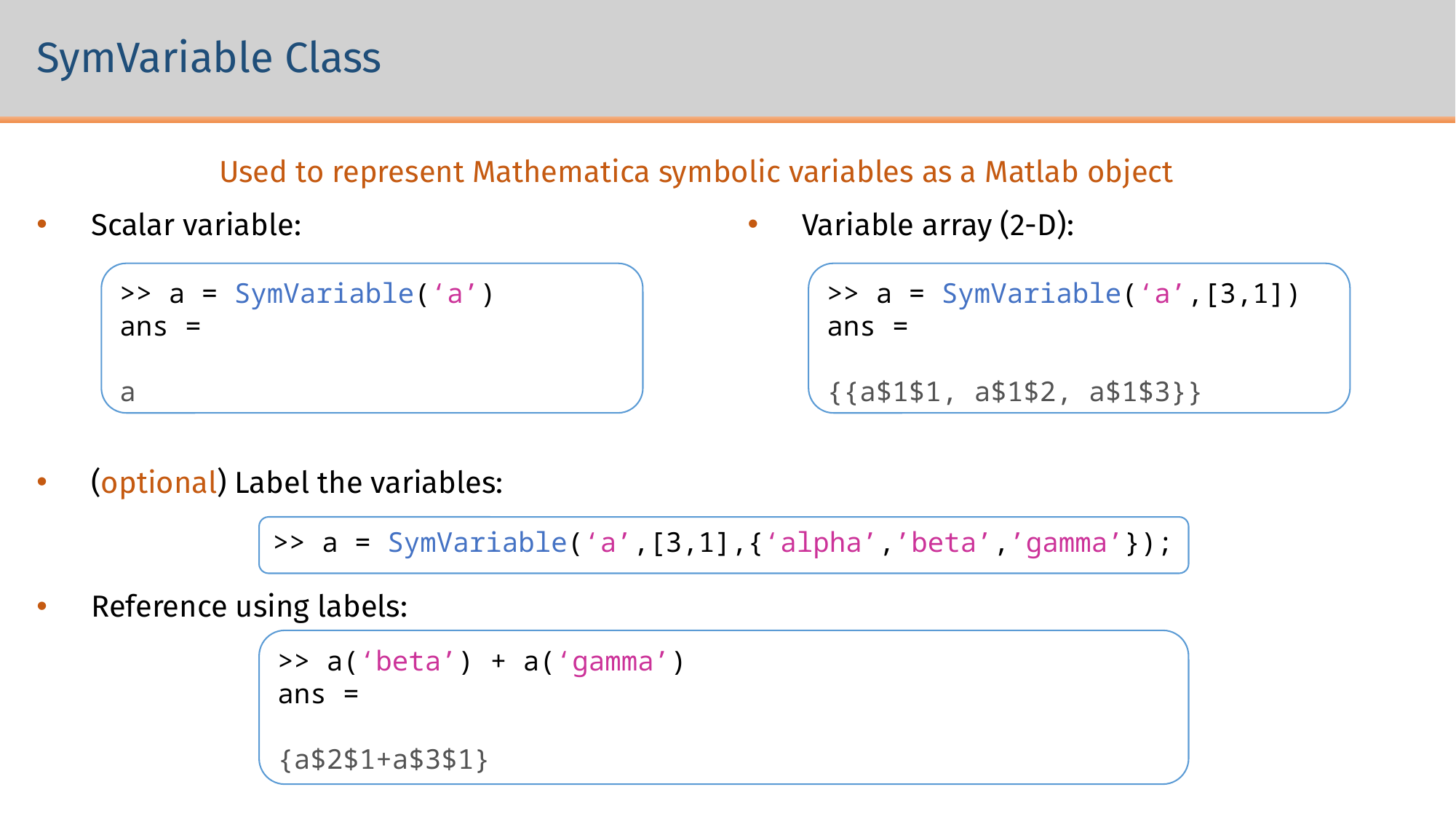

# SymVariable Class
Used to represent Mathematica symbolic variables as a Matlab object
Scalar variable:
Variable array (2-D):
>> a = SymVariable(‘a’)
ans =

a
>> a = SymVariable(‘a’,[3,1])
ans =

{{a$1$1, a$1$2, a$1$3}}
(optional) Label the variables:

Reference using labels:

>> a = SymVariable(‘a’,[3,1],{‘alpha’,’beta’,’gamma’});
>> a(‘beta’) + a(‘gamma’)
ans =

{a$2$1+a$3$1}